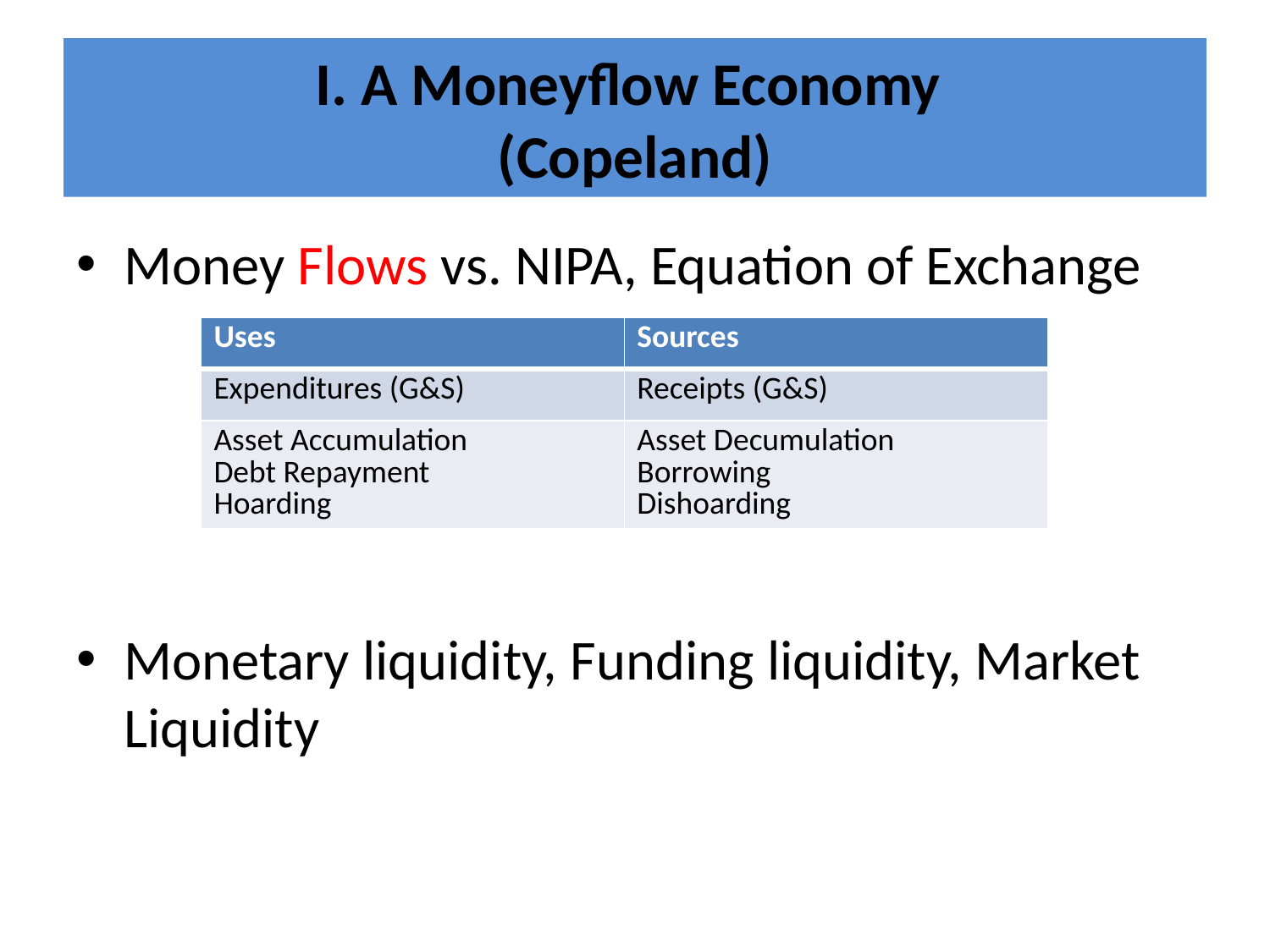

# I. A Moneyflow Economy (Copeland)
Money Flows vs. NIPA, Equation of Exchange

Monetary liquidity, Funding liquidity, Market Liquidity

| Uses | Sources |
| --- | --- |
| Expenditures (G&S) | Receipts (G&S) |
| Asset Accumulation Debt Repayment Hoarding | Asset Decumulation Borrowing Dishoarding |